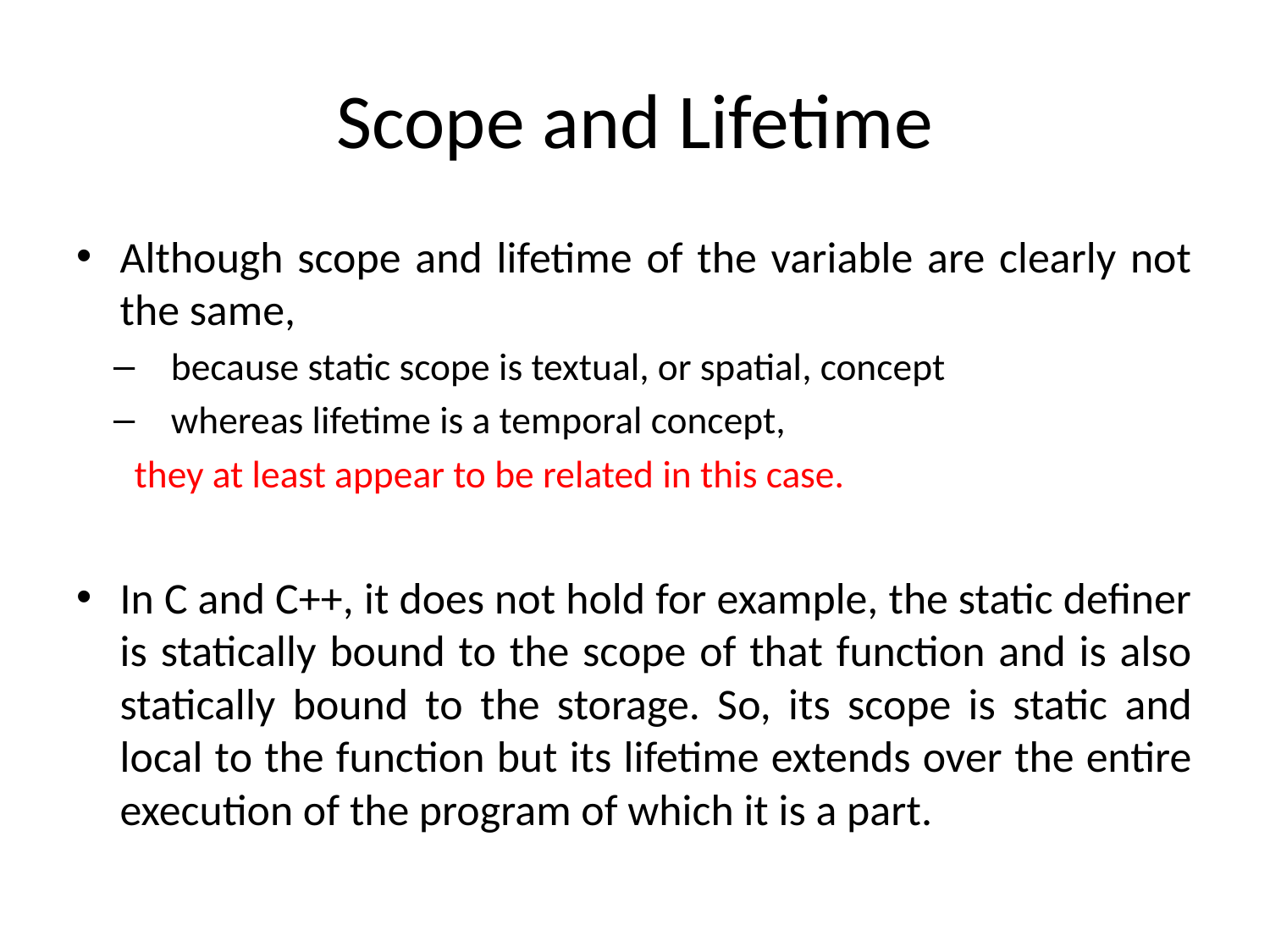

# Scope and Lifetime
Although scope and lifetime of the variable are clearly not the same,
because static scope is textual, or spatial, concept
whereas lifetime is a temporal concept,
they at least appear to be related in this case.

In C and C++, it does not hold for example, the static definer is statically bound to the scope of that function and is also statically bound to the storage. So, its scope is static and local to the function but its lifetime extends over the entire execution of the program of which it is a part.